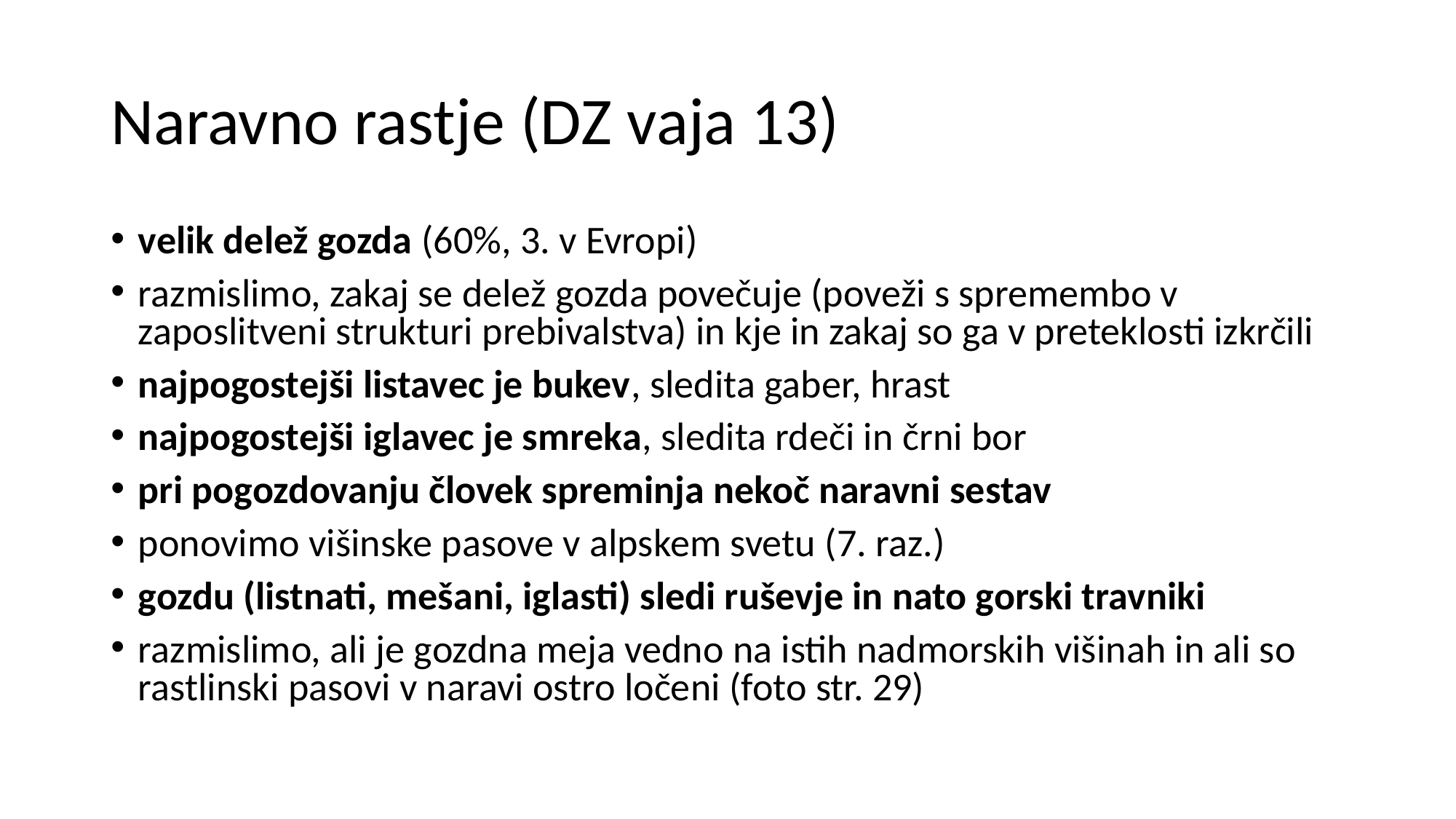

# Naravno rastje (DZ vaja 13)
velik delež gozda (60%, 3. v Evropi)
razmislimo, zakaj se delež gozda povečuje (poveži s spremembo v zaposlitveni strukturi prebivalstva) in kje in zakaj so ga v preteklosti izkrčili
najpogostejši listavec je bukev, sledita gaber, hrast
najpogostejši iglavec je smreka, sledita rdeči in črni bor
pri pogozdovanju človek spreminja nekoč naravni sestav
ponovimo višinske pasove v alpskem svetu (7. raz.)
gozdu (listnati, mešani, iglasti) sledi ruševje in nato gorski travniki
razmislimo, ali je gozdna meja vedno na istih nadmorskih višinah in ali so rastlinski pasovi v naravi ostro ločeni (foto str. 29)